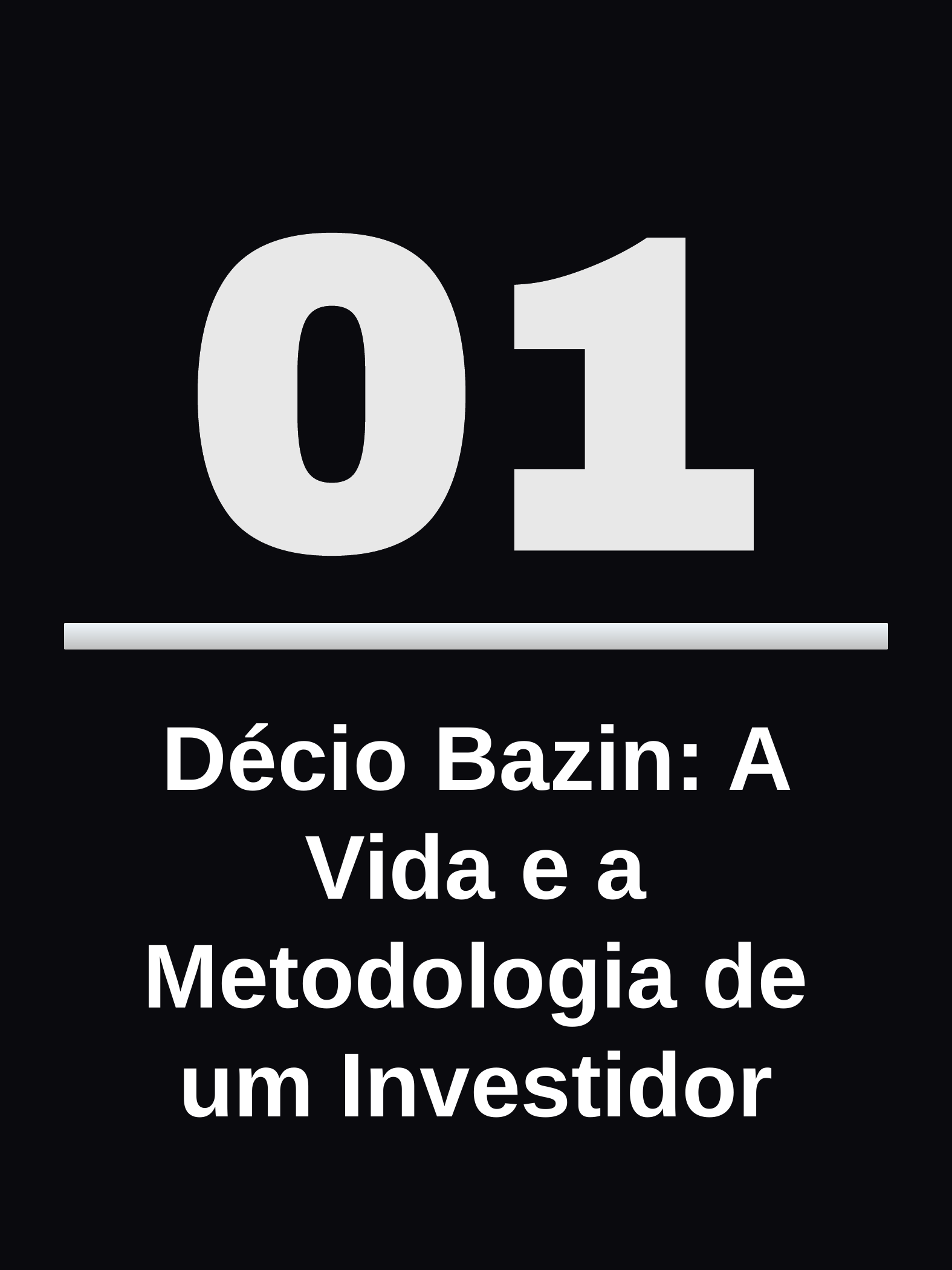

01

Décio Bazin: A Vida e a Metodologia de um Investidor
Tesouros Escondidos - Eduardo Silvestre
3